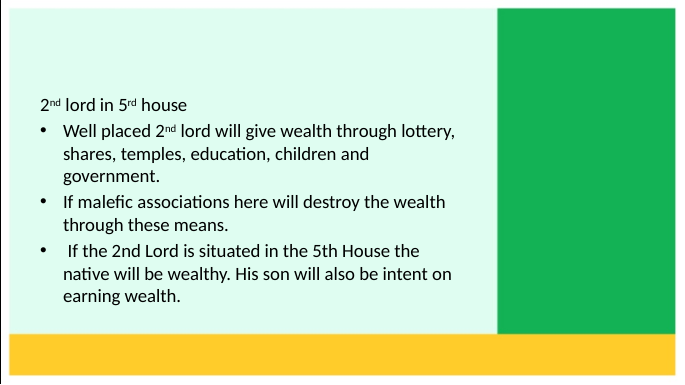

2nd lord in 5rd house
Well placed 2nd lord will give wealth through lottery, shares, temples, education, children and government.
If malefic associations here will destroy the wealth through these means.
 If the 2nd Lord is situated in the 5th House the native will be wealthy. His son will also be intent on earning wealth.